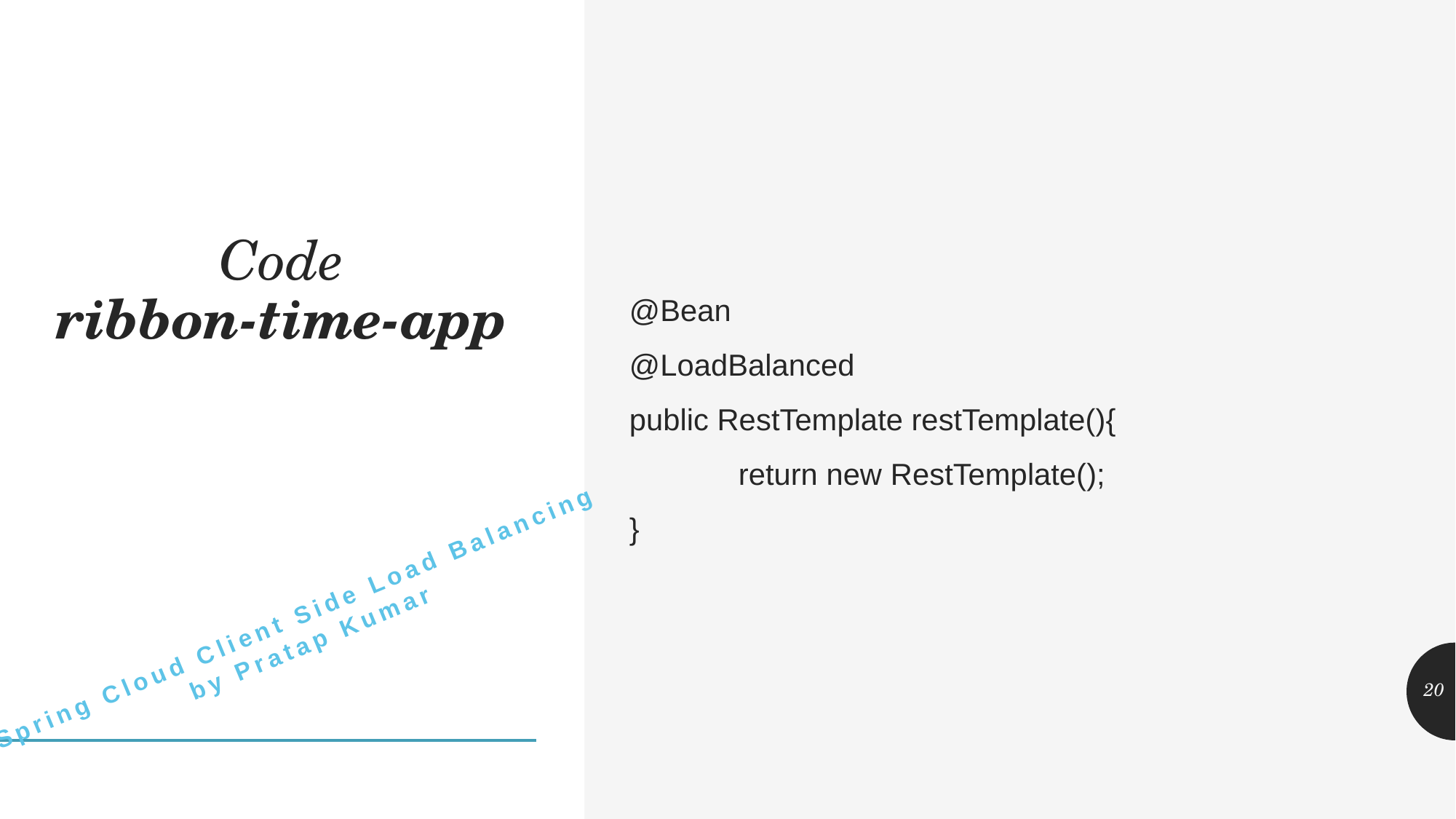

@Bean
@LoadBalanced
public RestTemplate restTemplate(){
	return new RestTemplate();
}
# Code ribbon-time-app
20